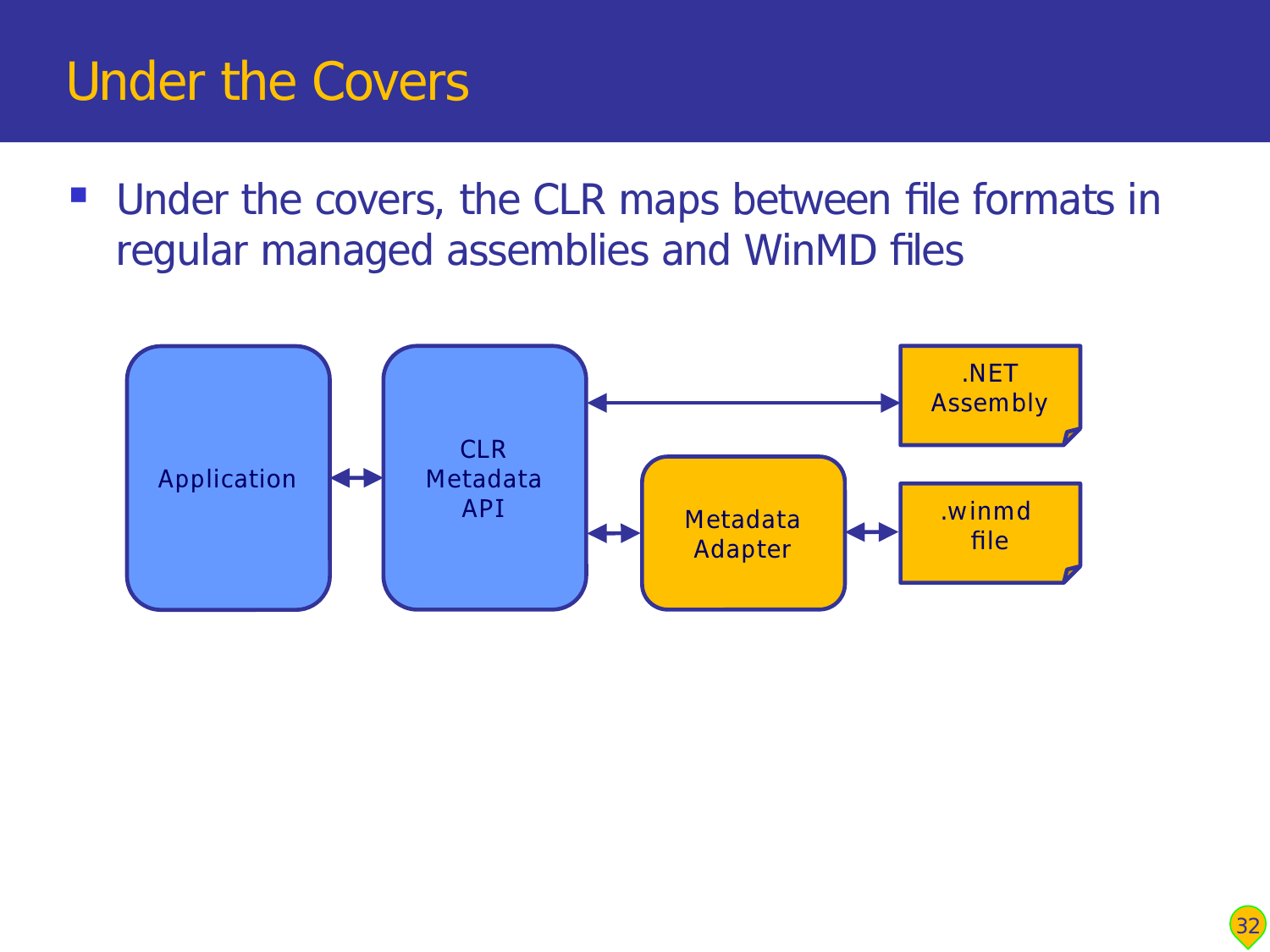

# Under the Covers
Under the covers, the CLR maps between file formats in regular managed assemblies and WinMD files
CLR
Metadata
API
.NET Assembly
Application
Metadata
Adapter
.winmd
file
32